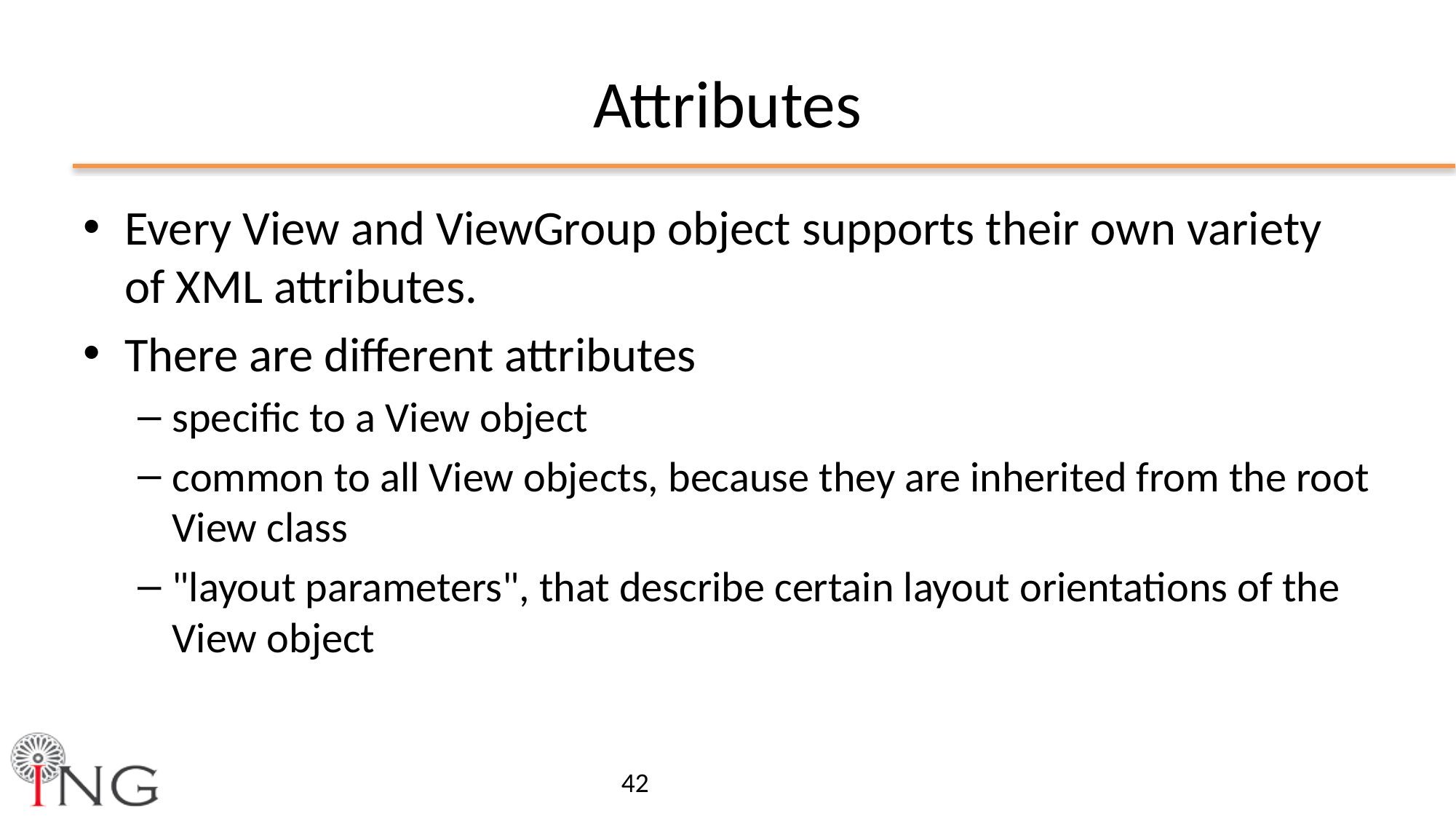

# Attributes
Every View and ViewGroup object supports their own variety of XML attributes.
There are different attributes
specific to a View object
common to all View objects, because they are inherited from the root View class
"layout parameters", that describe certain layout orientations of the View object
42